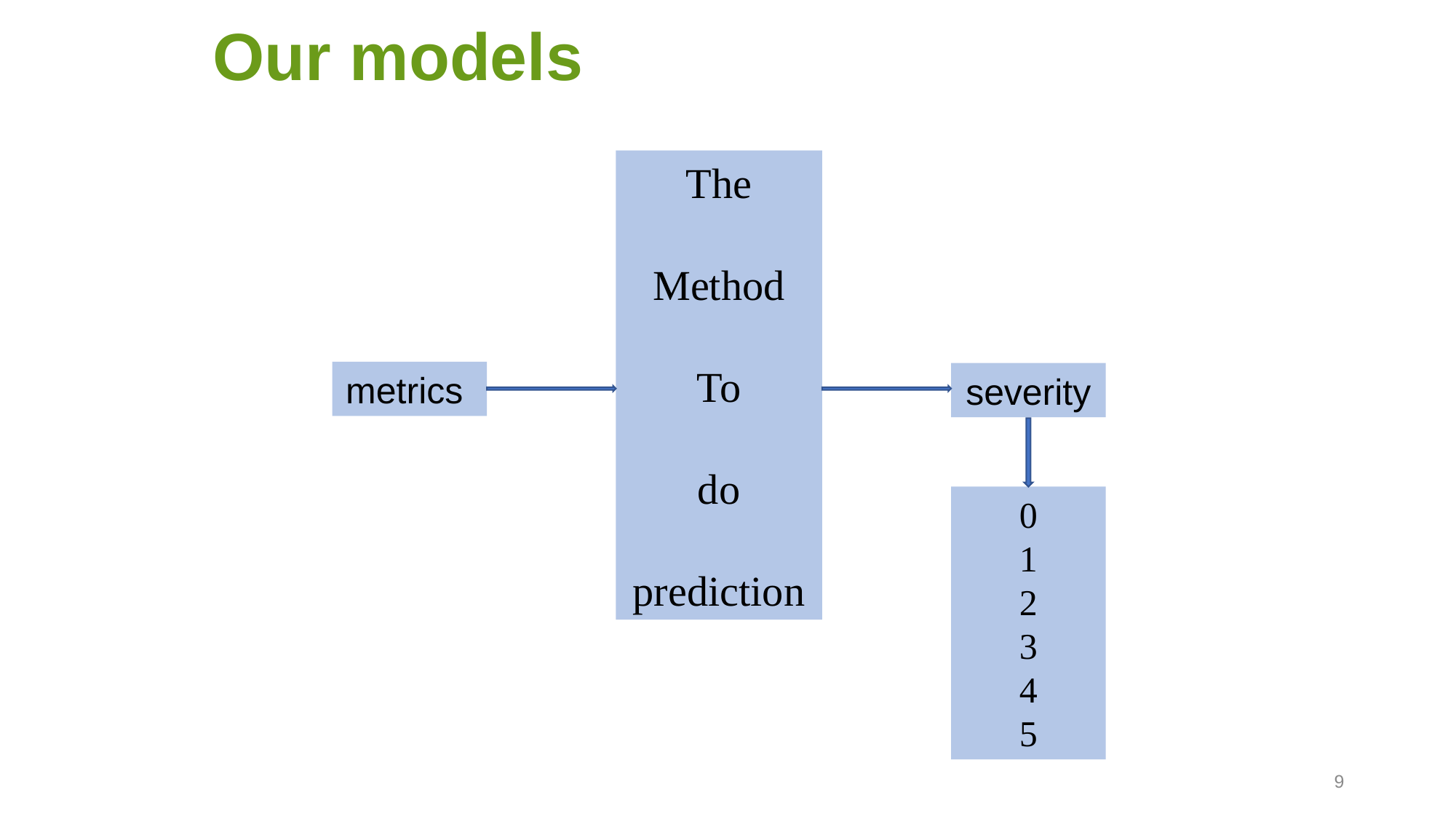

Our models
The

Method

To

do

prediction
Servces
metrics
severity

0
1
2
3
4
5
9